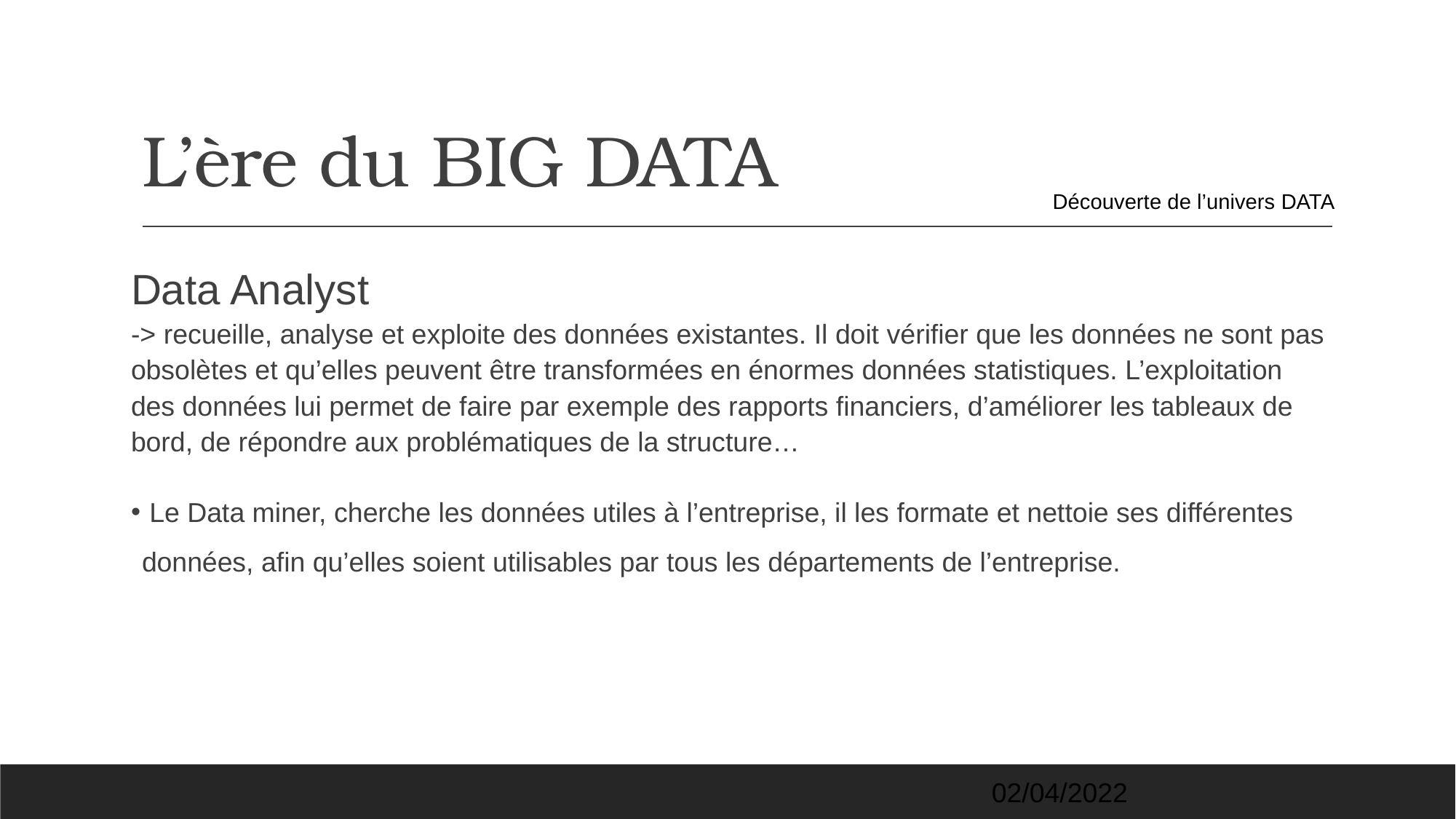

# L’ère du BIG DATA
Découverte de l’univers DATA
Data Analyst
-> recueille, analyse et exploite des données existantes. Il doit vérifier que les données ne sont pas obsolètes et qu’elles peuvent être transformées en énormes données statistiques. L’exploitation des données lui permet de faire par exemple des rapports financiers, d’améliorer les tableaux de bord, de répondre aux problématiques de la structure…
 Le Data miner, cherche les données utiles à l’entreprise, il les formate et nettoie ses différentes données, afin qu’elles soient utilisables par tous les départements de l’entreprise.
02/04/2022